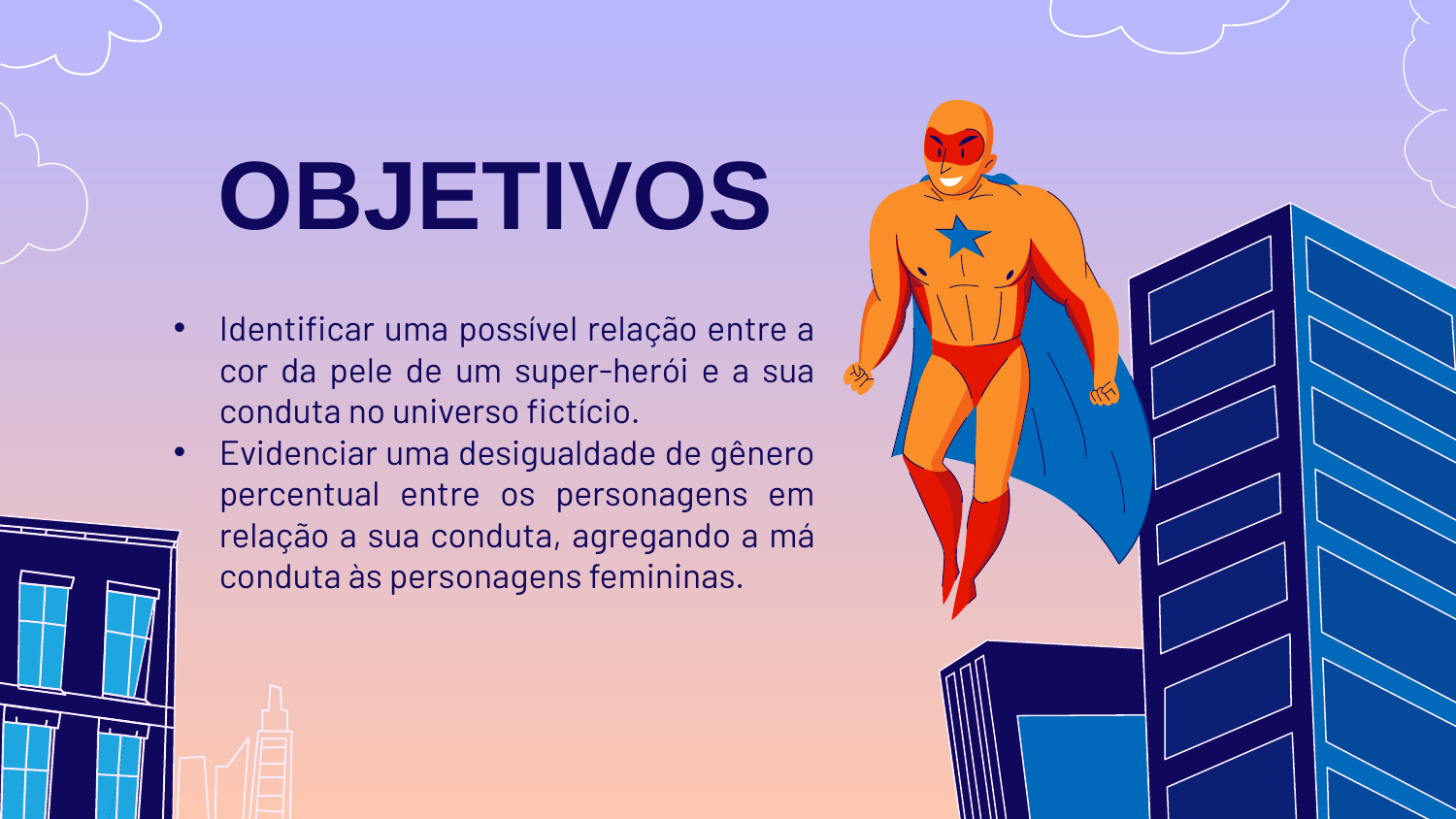

# OBJETIVOS
Identificar uma possível relação entre a cor da pele de um super-herói e a sua conduta no universo fictício.
Evidenciar uma desigualdade de gênero percentual entre os personagens em relação a sua conduta, agregando a má conduta às personagens femininas.